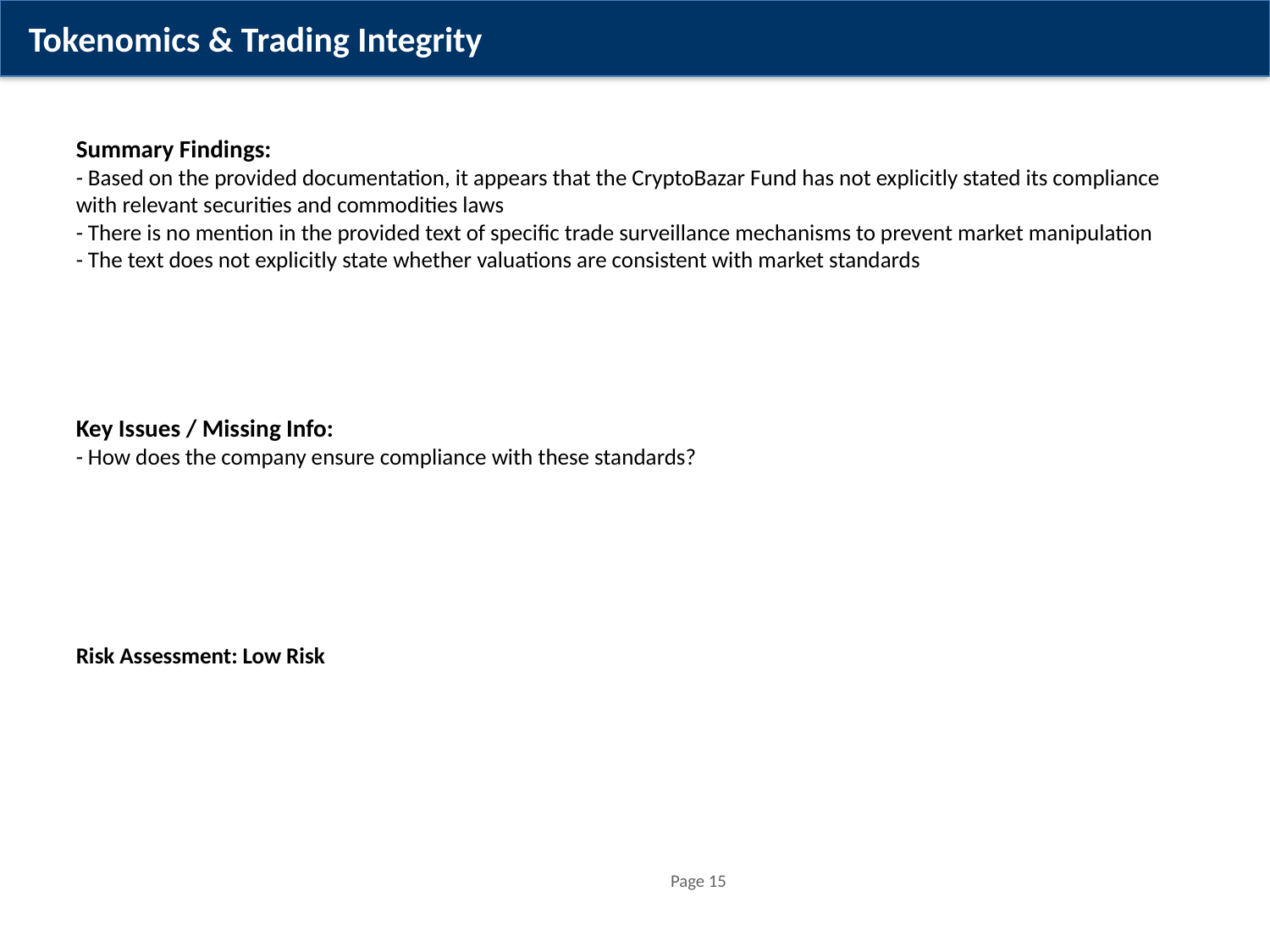

Tokenomics & Trading Integrity
Summary Findings:
- Based on the provided documentation, it appears that the CryptoBazar Fund has not explicitly stated its compliance with relevant securities and commodities laws
- There is no mention in the provided text of specific trade surveillance mechanisms to prevent market manipulation
- The text does not explicitly state whether valuations are consistent with market standards
Key Issues / Missing Info:
- How does the company ensure compliance with these standards?
Risk Assessment: Low Risk
Page 15